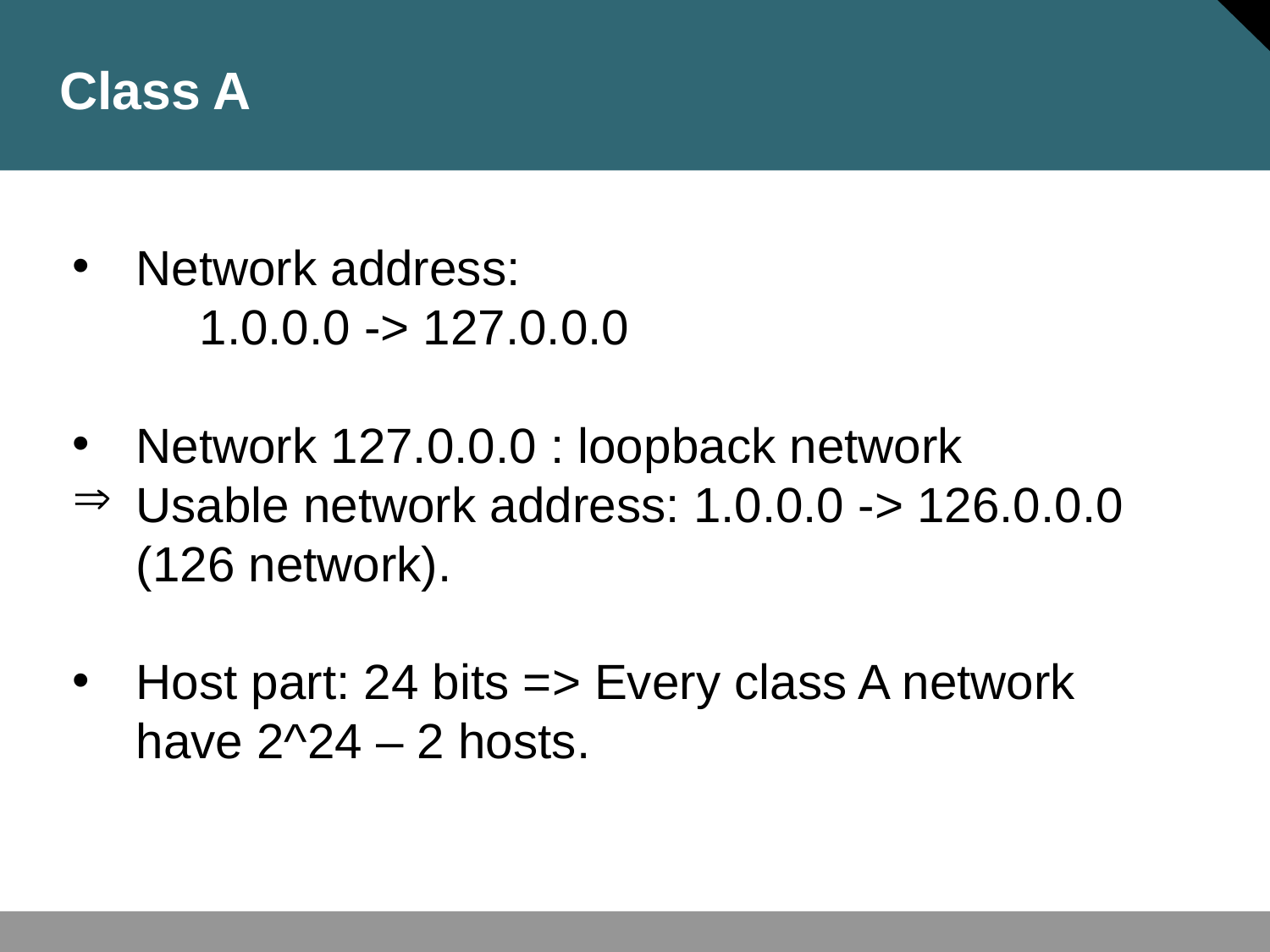

# Class A
Network address:
	1.0.0.0 -> 127.0.0.0

Network 127.0.0.0 : loopback network
Usable network address: 1.0.0.0 -> 126.0.0.0 (126 network).

Host part: 24 bits => Every class A network have 2^24 – 2 hosts.